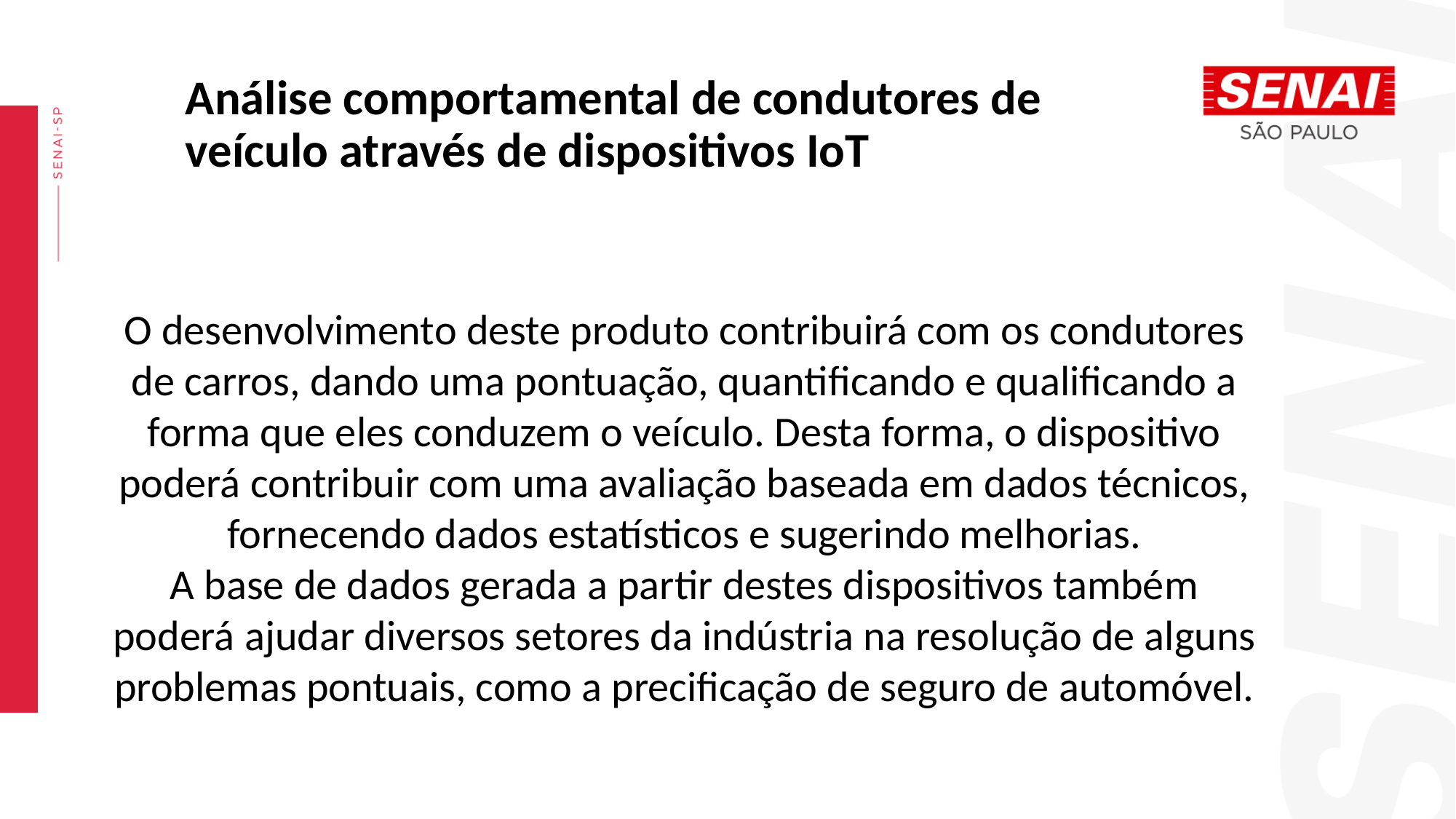

Análise comportamental de condutores de veículo através de dispositivos IoT
O desenvolvimento deste produto contribuirá com os condutores de carros, dando uma pontuação, quantificando e qualificando a forma que eles conduzem o veículo. Desta forma, o dispositivo poderá contribuir com uma avaliação baseada em dados técnicos, fornecendo dados estatísticos e sugerindo melhorias.
A base de dados gerada a partir destes dispositivos também poderá ajudar diversos setores da indústria na resolução de alguns problemas pontuais, como a precificação de seguro de automóvel.